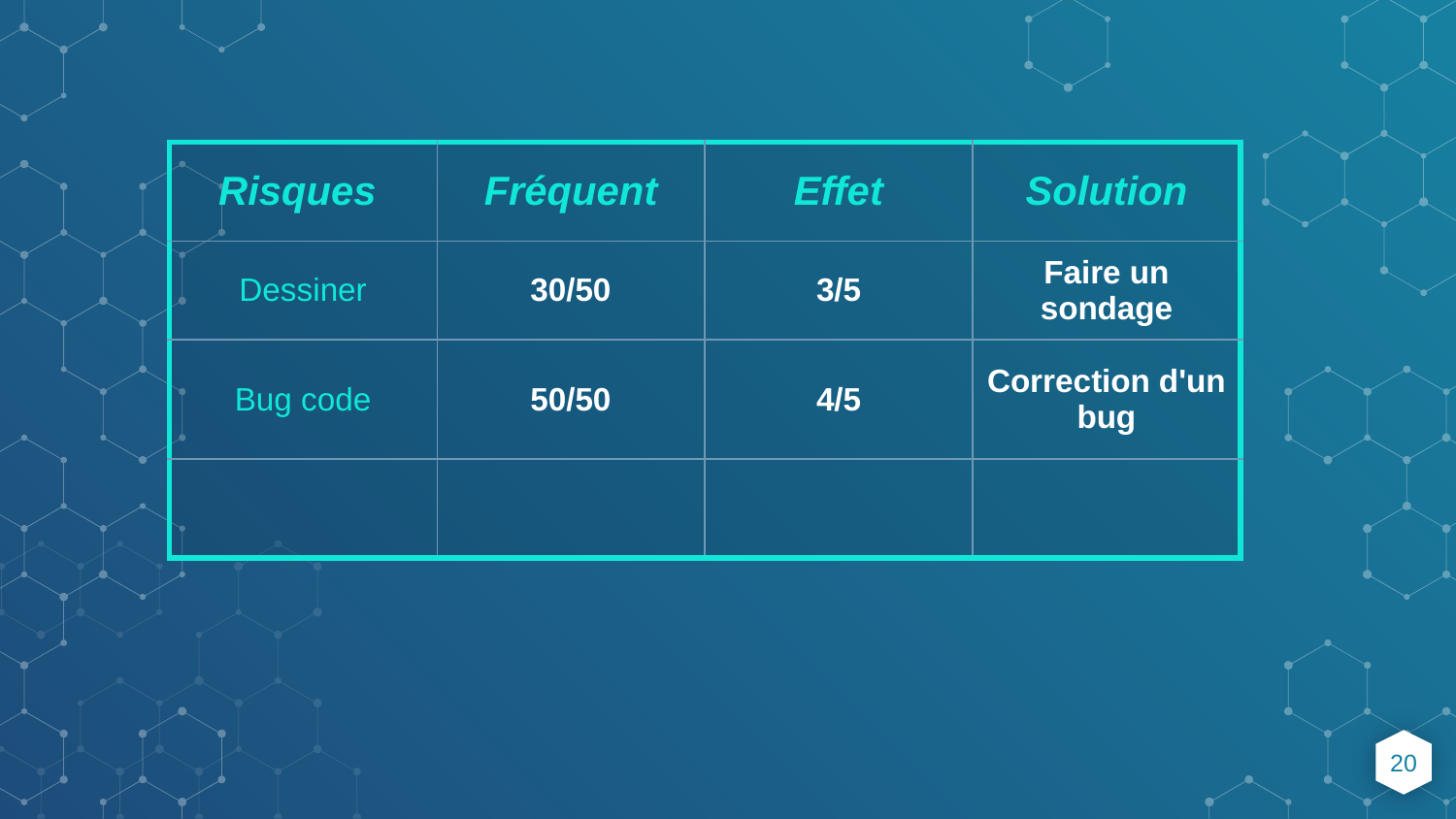

| Risques | Fréquent | Effet | Solution |
| --- | --- | --- | --- |
| Dessiner | 30/50 | 3/5 | Faire un sondage |
| Bug code | 50/50 | 4/5 | Correction d'un bug |
|  |  |  |  |
20